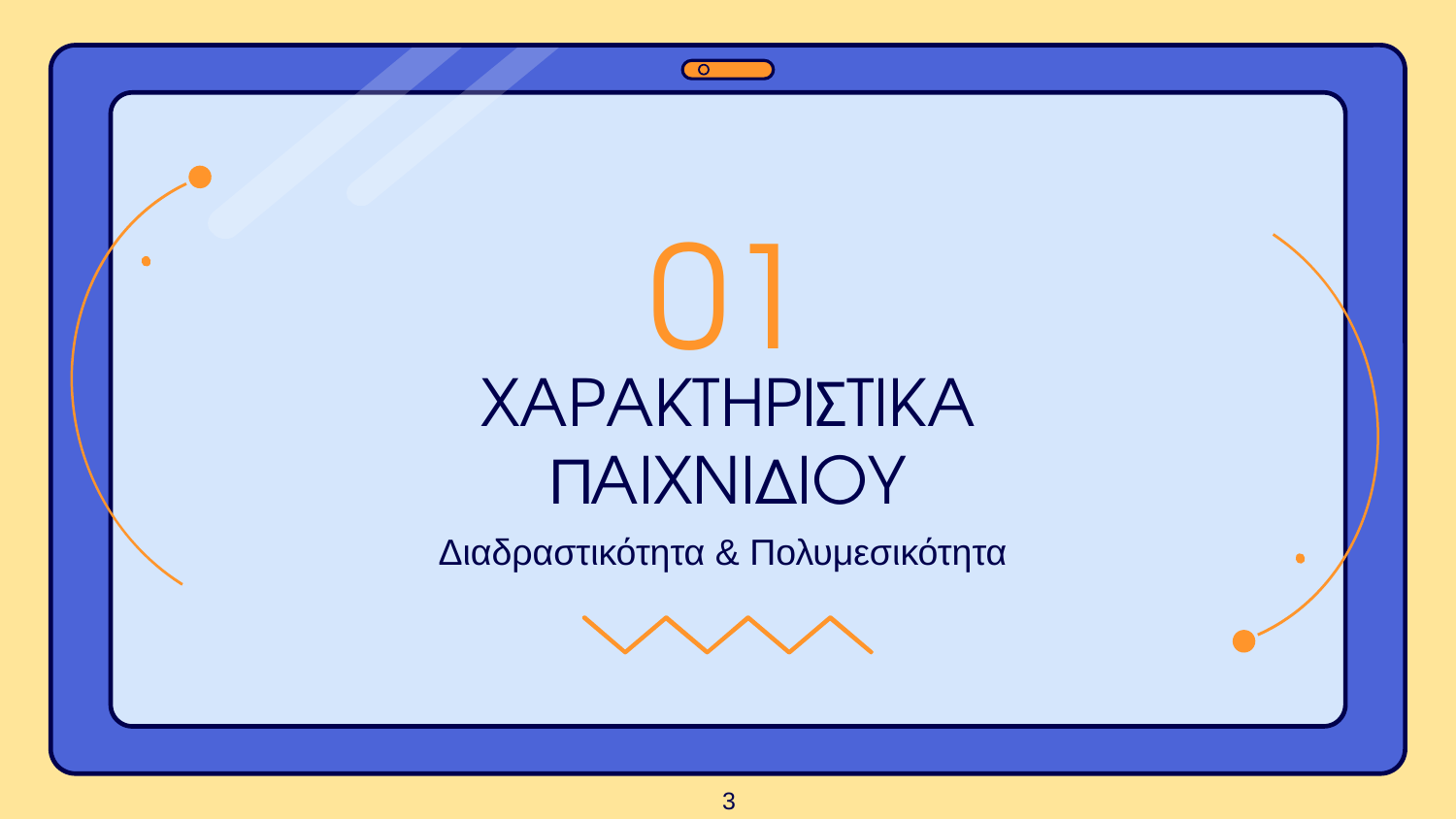

01
# ΧΑΡΑΚΤΗΡΙΣΤΙΚΑ ΠΑΙΧΝΙΔΙΟΥ
Διαδραστικότητα & Πολυμεσικότητα

3